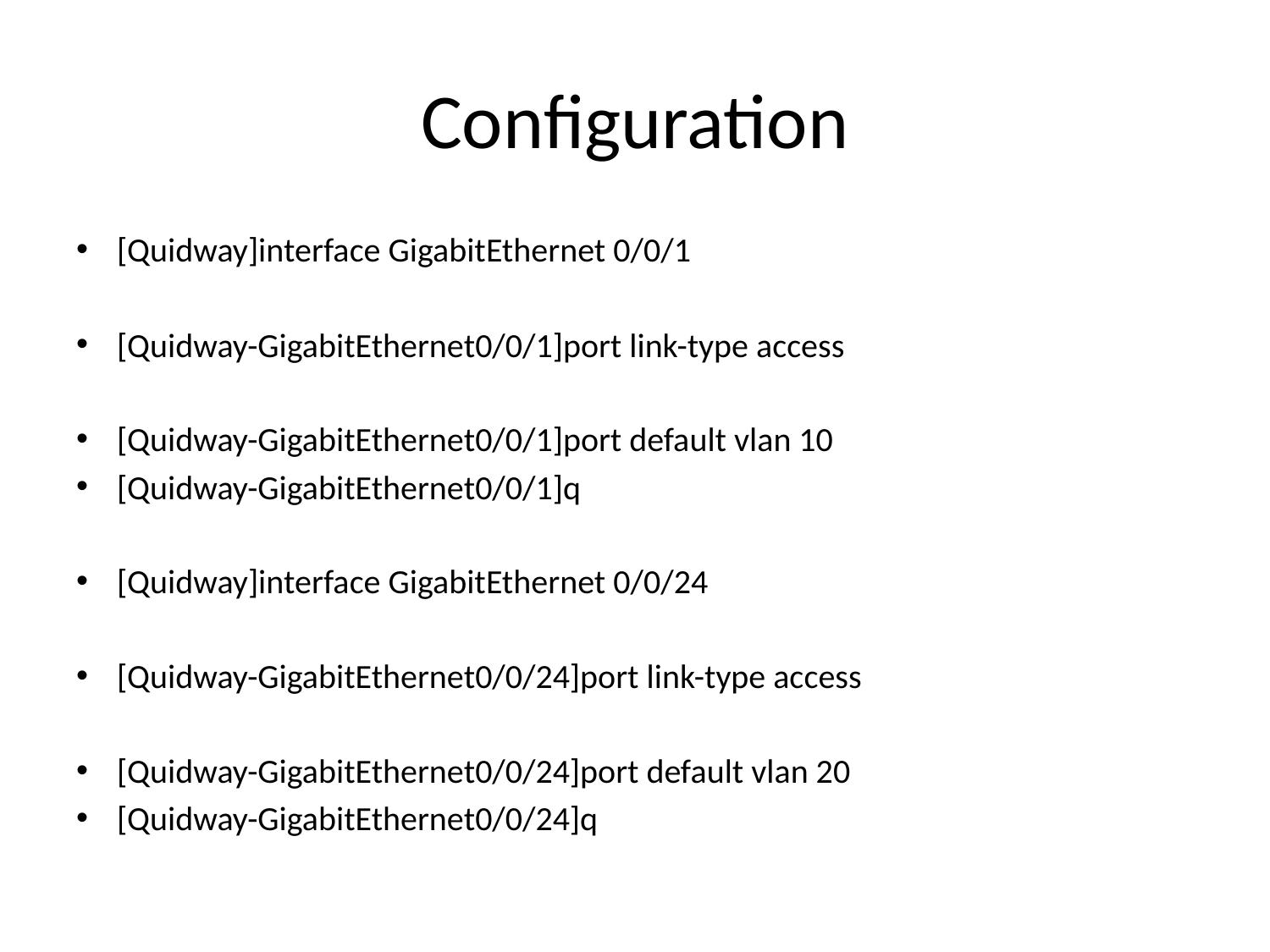

# Configuration
[Quidway]interface GigabitEthernet 0/0/1

[Quidway-GigabitEthernet0/0/1]port link-type access

[Quidway-GigabitEthernet0/0/1]port default vlan 10
[Quidway-GigabitEthernet0/0/1]q

[Quidway]interface GigabitEthernet 0/0/24

[Quidway-GigabitEthernet0/0/24]port link-type access

[Quidway-GigabitEthernet0/0/24]port default vlan 20
[Quidway-GigabitEthernet0/0/24]q